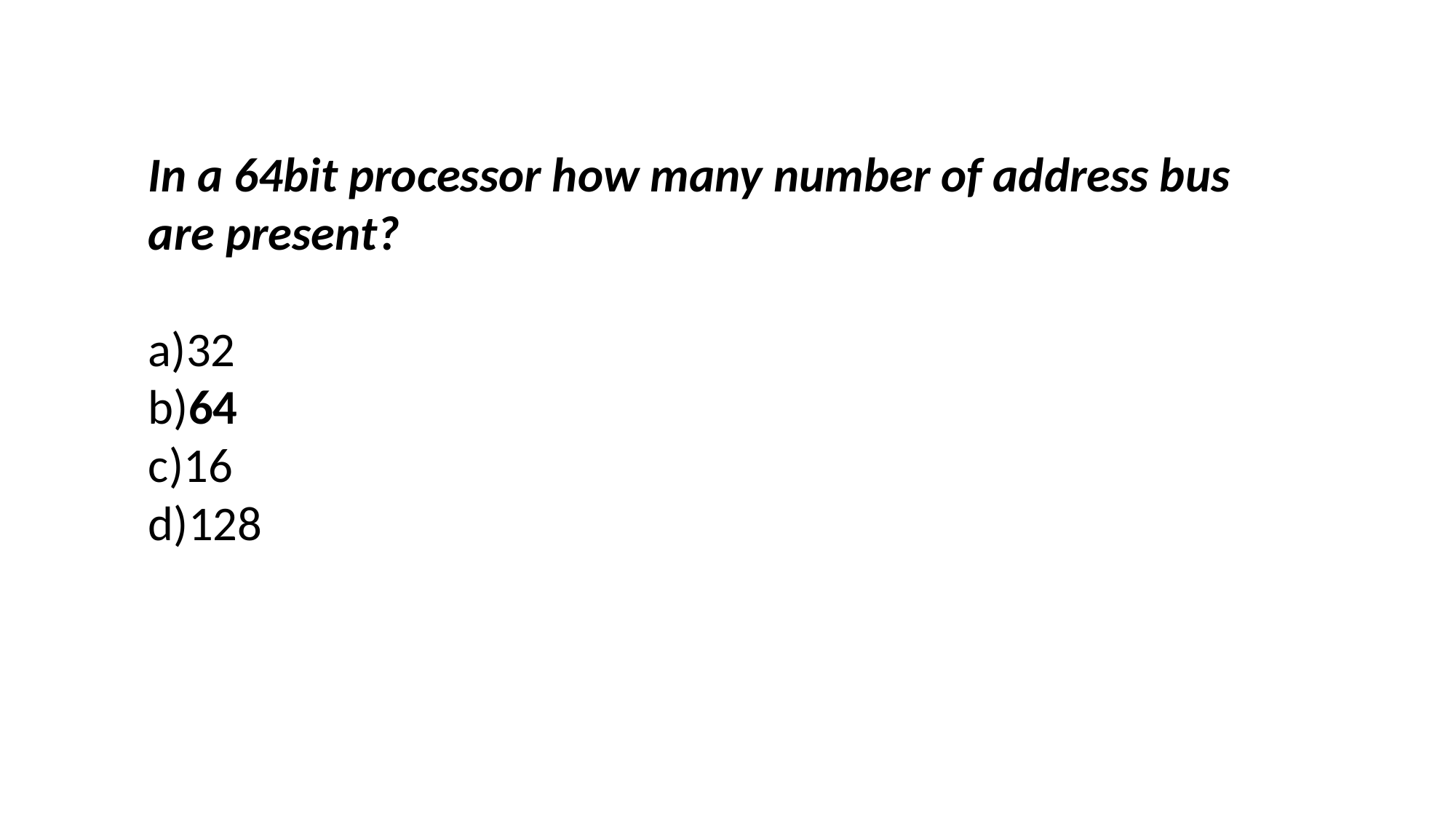

In a 64bit processor how many number of address bus are present?

a)32
b)64
c)16
d)128